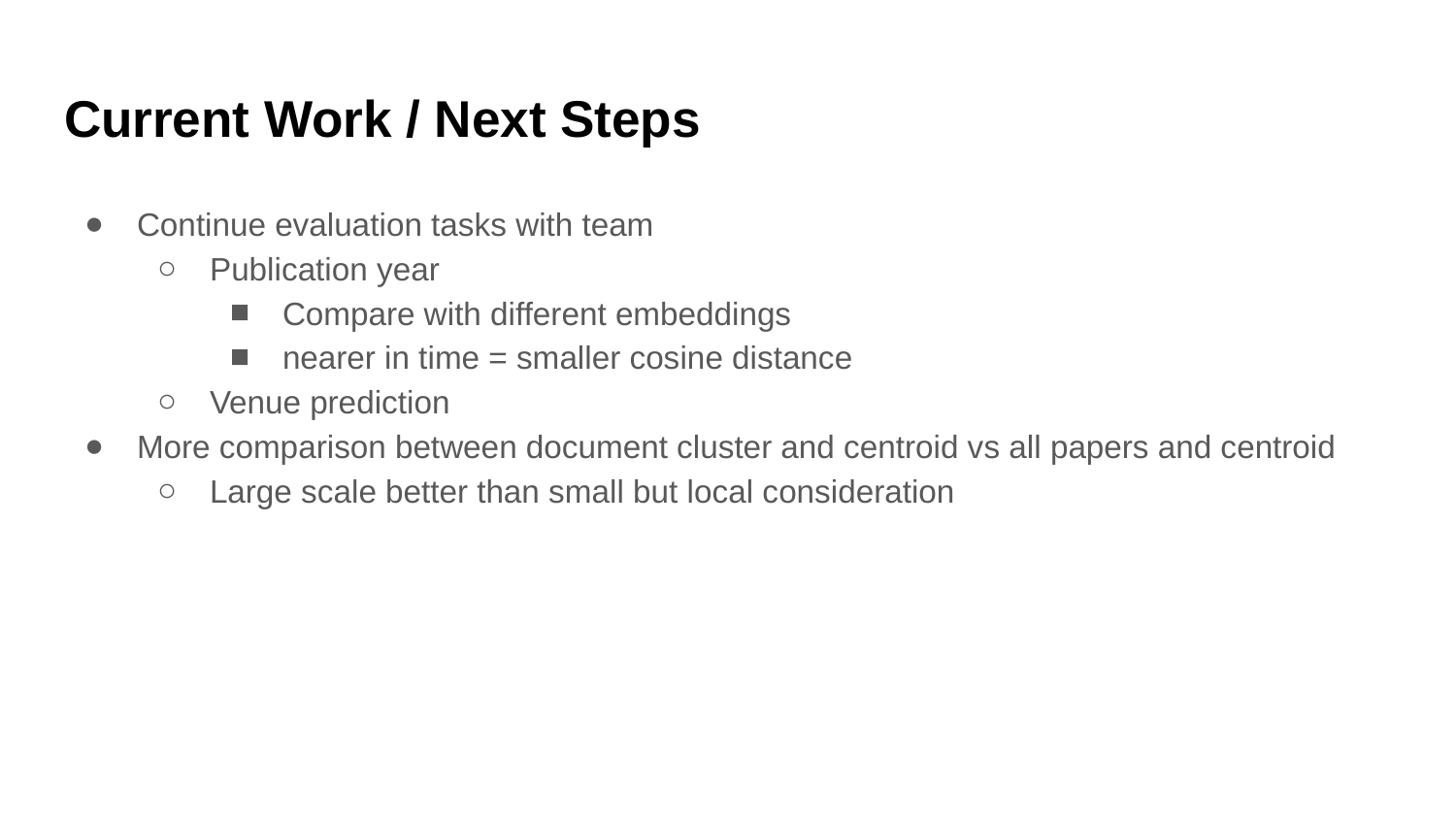

# Current Work / Next Steps
Continue evaluation tasks with team
Publication year
Compare with different embeddings
nearer in time = smaller cosine distance
Venue prediction
More comparison between document cluster and centroid vs all papers and centroid
Large scale better than small but local consideration